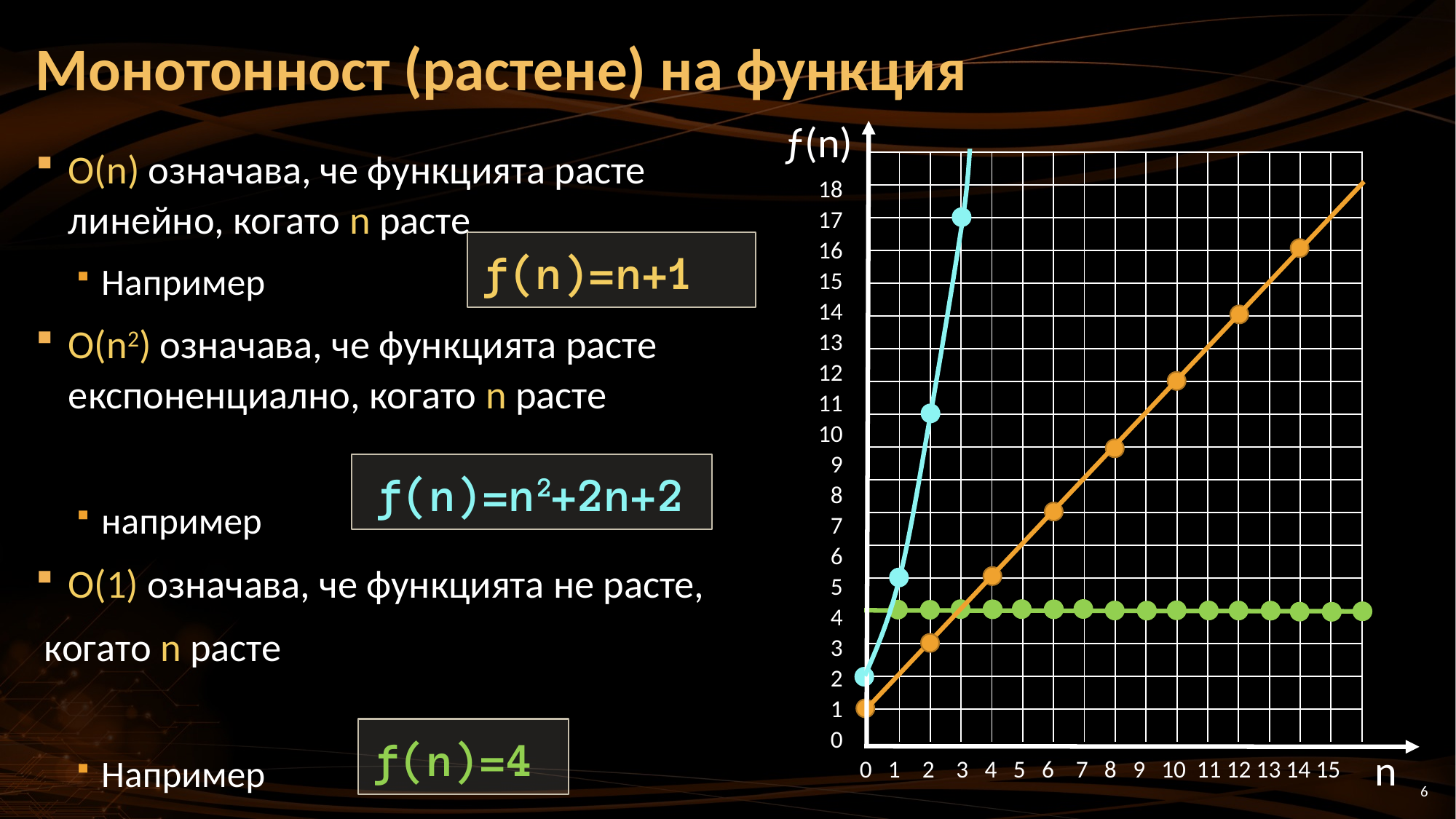

# Монотонност (растене) на функция
ƒ(n)
О(n) означава, че функцията расте
линейно, когато n расте
Например
O(n2) означава, че функцията расте
експоненциално, когато n расте

например
O(1) означава, че функцията не расте,
 когато n расте

Например

|  |  |  |  |  |  |  |  |  |  |  |  |  |  |  |  |  |
| --- | --- | --- | --- | --- | --- | --- | --- | --- | --- | --- | --- | --- | --- | --- | --- | --- |
|  |  |  |  |  |  |  |  |  |  |  |  |  |  |  |  |  |
|  |  |  |  |  |  |  |  |  |  |  |  |  |  |  |  |  |
|  |  |  |  |  |  |  |  |  |  |  |  |  |  |  |  |  |
|  |  |  |  |  |  |  |  |  |  |  |  |  |  |  |  |  |
|  |  |  |  |  |  |  |  |  |  |  |  |  |  |  |  |  |
|  |  |  |  |  |  |  |  |  |  |  |  |  |  |  |  |  |
|  |  |  |  |  |  |  |  |  |  |  |  |  |  |  |  |  |
|  |  |  |  |  |  |  |  |  |  |  |  |  |  |  |  |  |
|  |  |  |  |  |  |  |  |  |  |  |  |  |  |  |  |  |
|  |  |  |  |  |  |  |  |  |  |  |  |  |  |  |  |  |
|  |  |  |  |  |  |  |  |  |  |  |  |  |  |  |  |  |
|  |  |  |  |  |  |  |  |  |  |  |  |  |  |  |  |  |
|  |  |  |  |  |  |  |  |  |  |  |  |  |  |  |  |  |
|  |  |  |  |  |  |  |  |  |  |  |  |  |  |  |  |  |
|  |  |  |  |  |  |  |  |  |  |  |  |  |  |  |  |  |
|  |  |  |  |  |  |  |  |  |  |  |  |  |  |  |  |  |
|  |  |  |  |  |  |  |  |  |  |  |  |  |  |  |  |  |
|  |  |  |  |  |  |  |  |  |  |  |  |  |  |  |  |  |
18
17
16
15
14
13
12
11
10
9
8
7
6
5
4
3
2
1
0

ƒ(n)=n+1

ƒ(n)=n2+2n+2

ƒ(n)=4
n
0   1    2    3   4   5   6    7   8   9   10  11 12 13 14 15
6